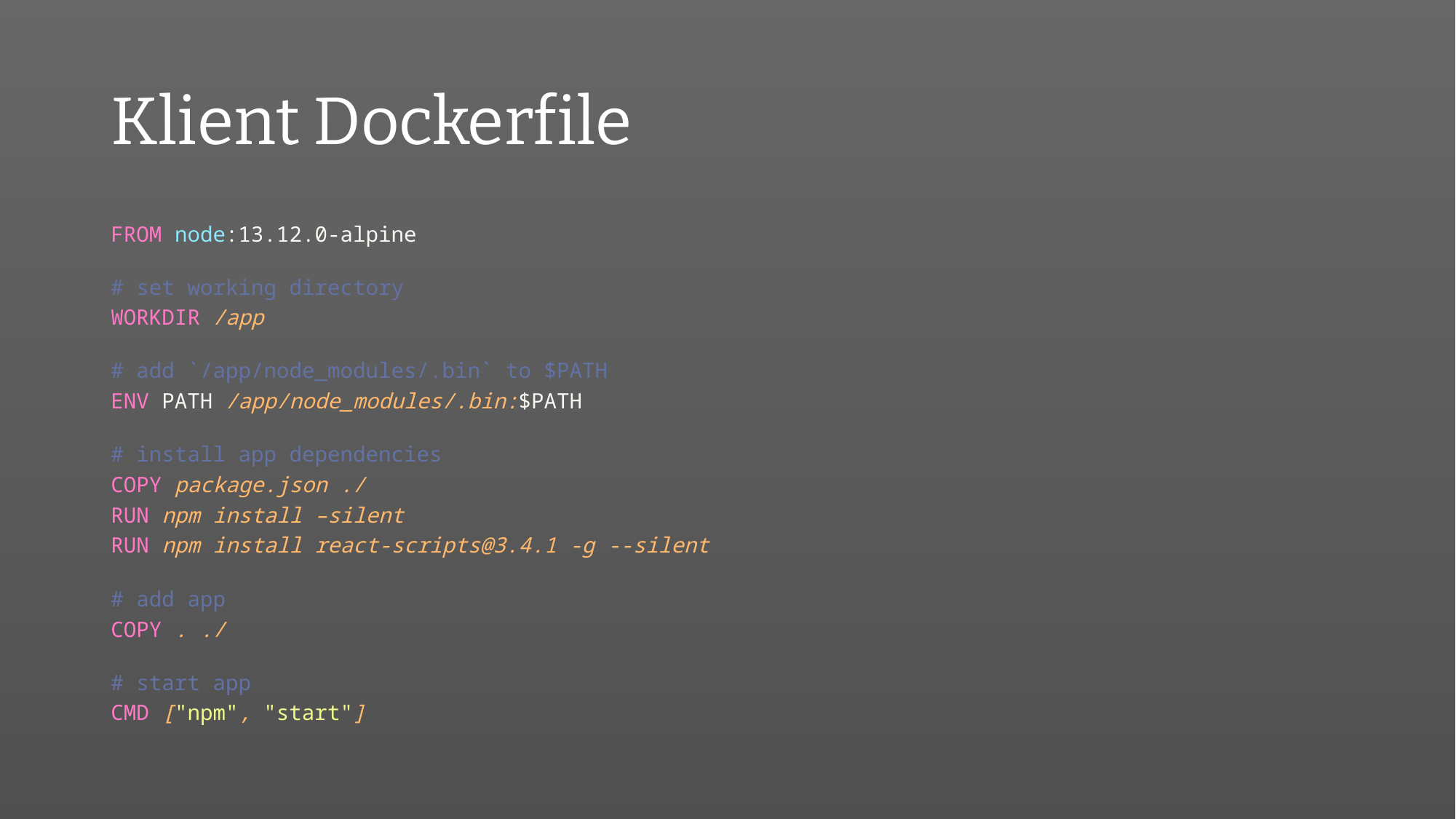

# Klient Dockerfile
FROM node:13.12.0-alpine
# set working directory
WORKDIR /app
# add `/app/node_modules/.bin` to $PATH
ENV PATH /app/node_modules/.bin:$PATH
# install app dependencies
COPY package.json ./
RUN npm install –silent
RUN npm install react-scripts@3.4.1 -g --silent
# add app
COPY . ./
# start app
CMD ["npm", "start"]